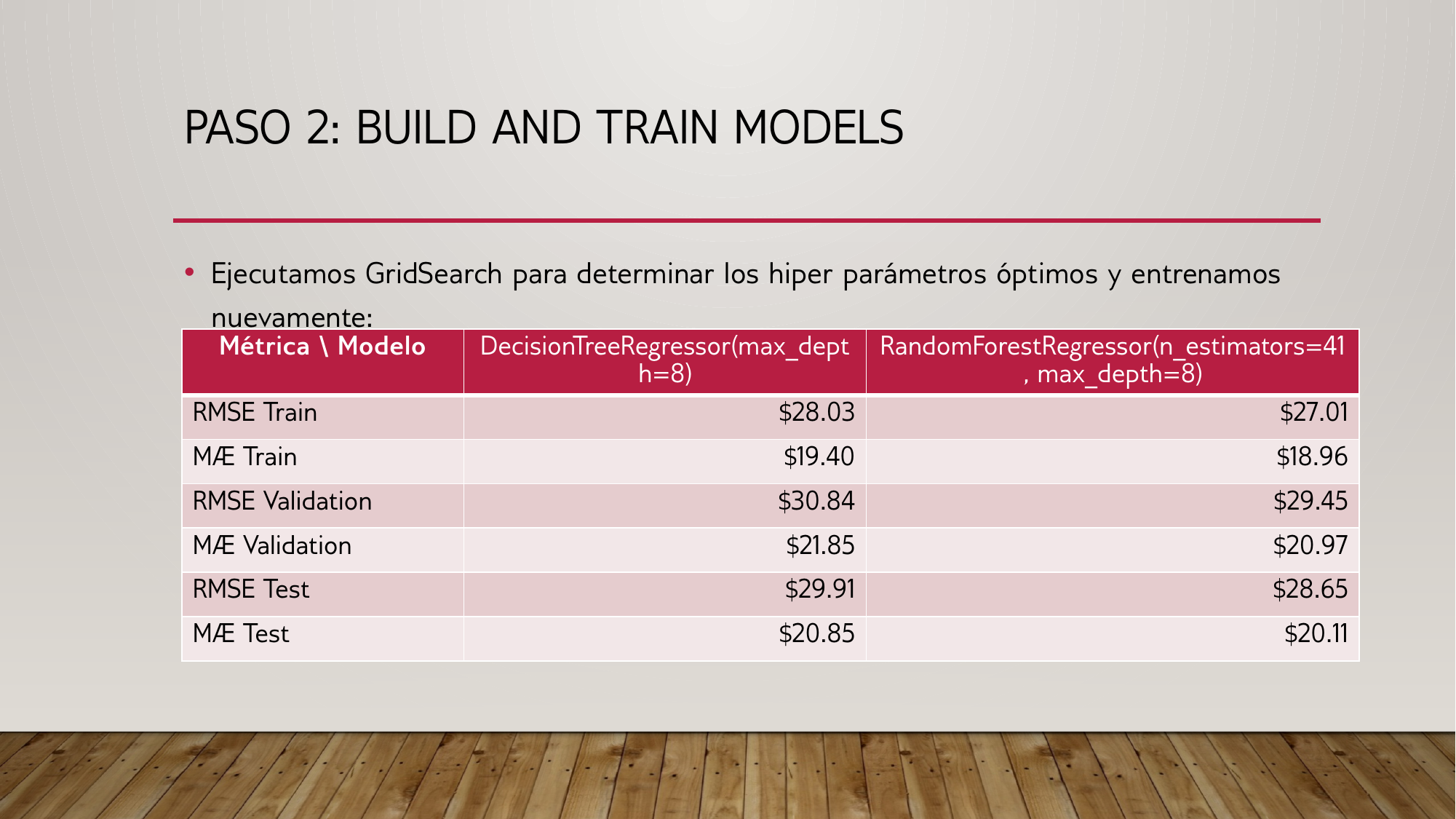

# Paso 2: Build and train models
Ejecutamos GridSearch para determinar los hiper parámetros óptimos y entrenamos nuevamente:

| Métrica \ Modelo | DecisionTreeRegressor(max\_depth=8) | RandomForestRegressor(n\_estimators=41, max\_depth=8) |
| --- | --- | --- |
| RMSE Train | $28.03 | $27.01 |
| MAE Train | $19.40 | $18.96 |
| RMSE Validation | $30.84 | $29.45 |
| MAE Validation | $21.85 | $20.97 |
| RMSE Test | $29.91 | $28.65 |
| MAE Test | $20.85 | $20.11 |